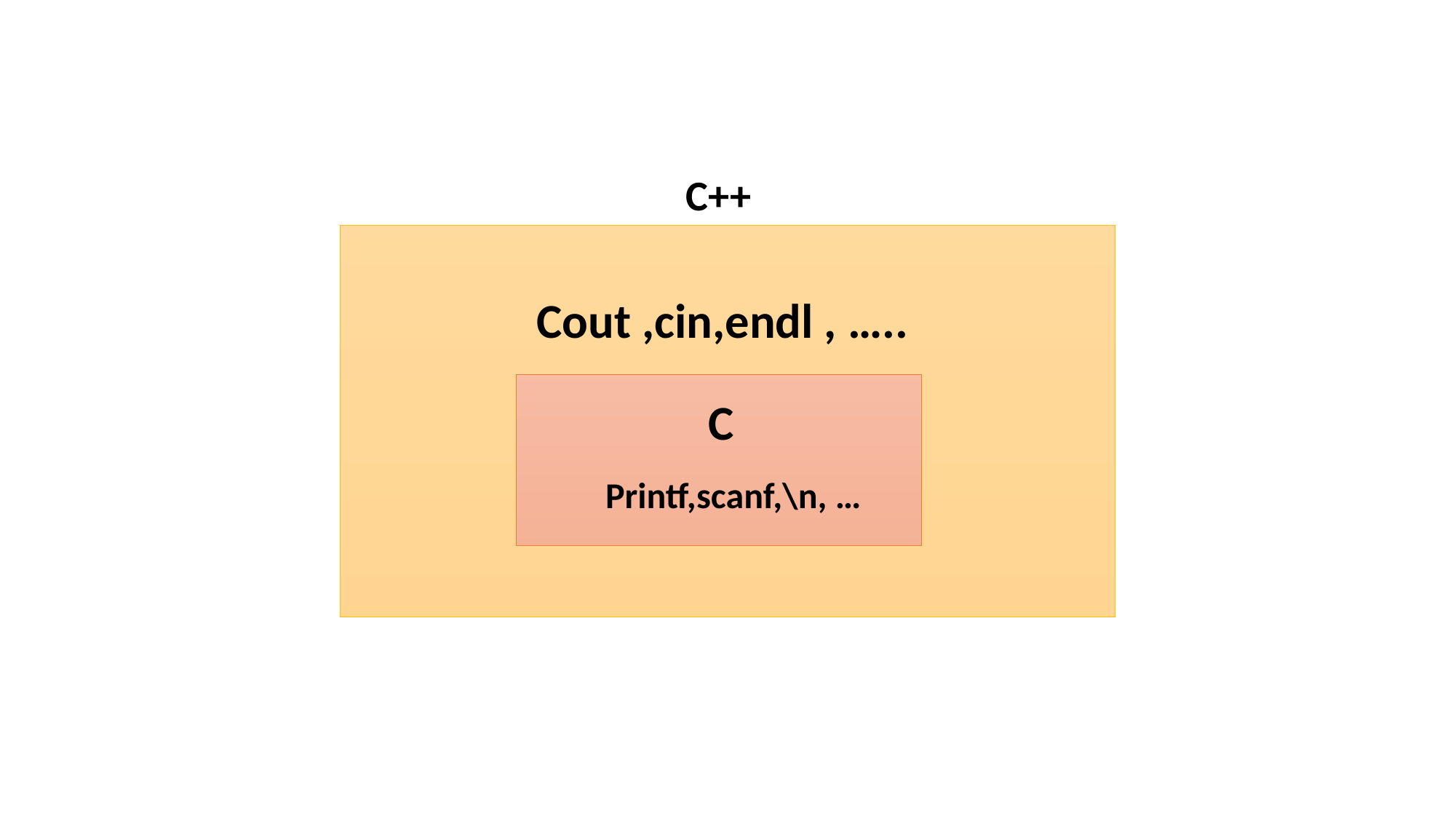

C++

Cout ,cin,endl , …..

C
Printf,scanf,\n, …